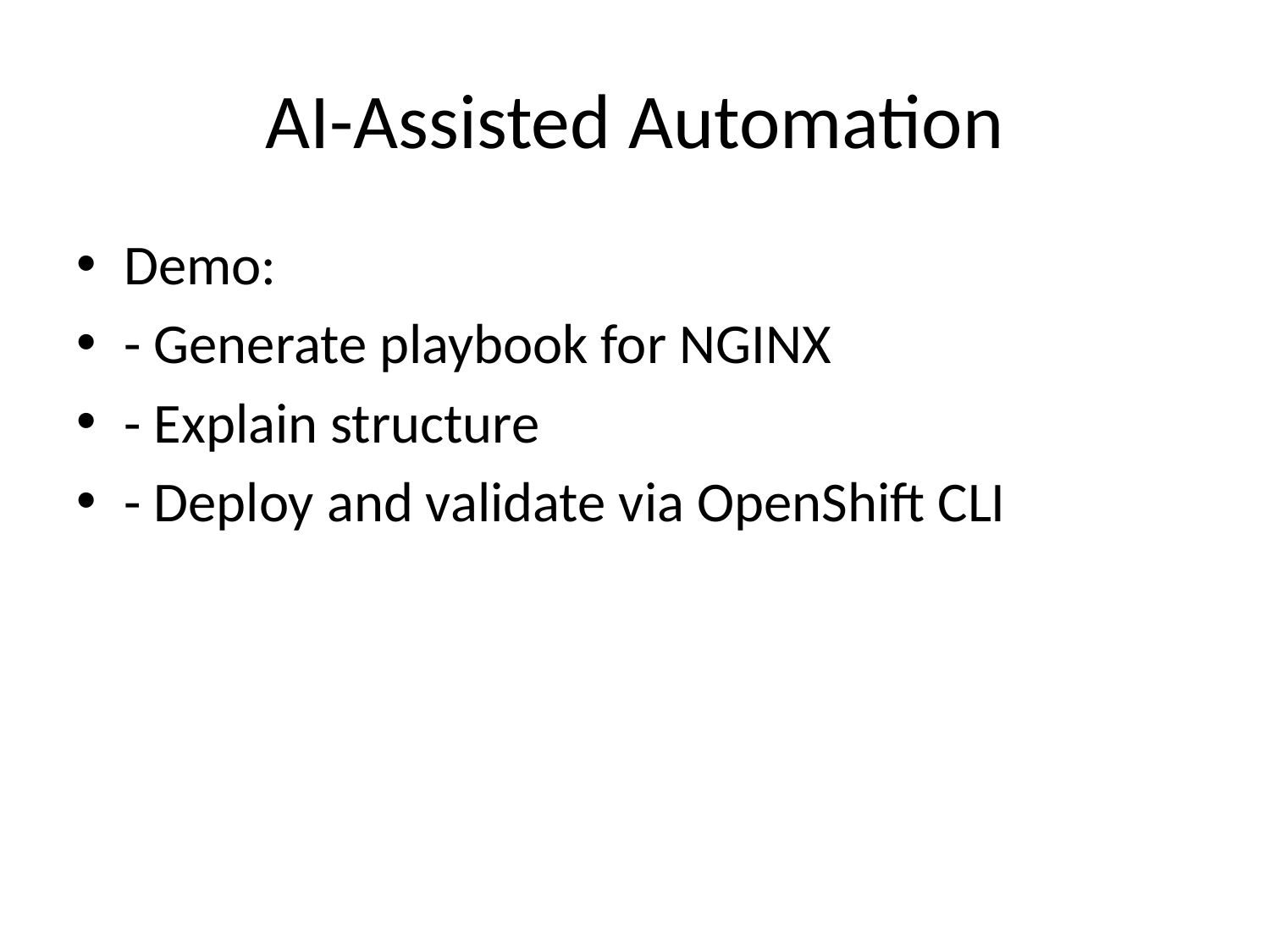

# AI-Assisted Automation
Demo:
- Generate playbook for NGINX
- Explain structure
- Deploy and validate via OpenShift CLI